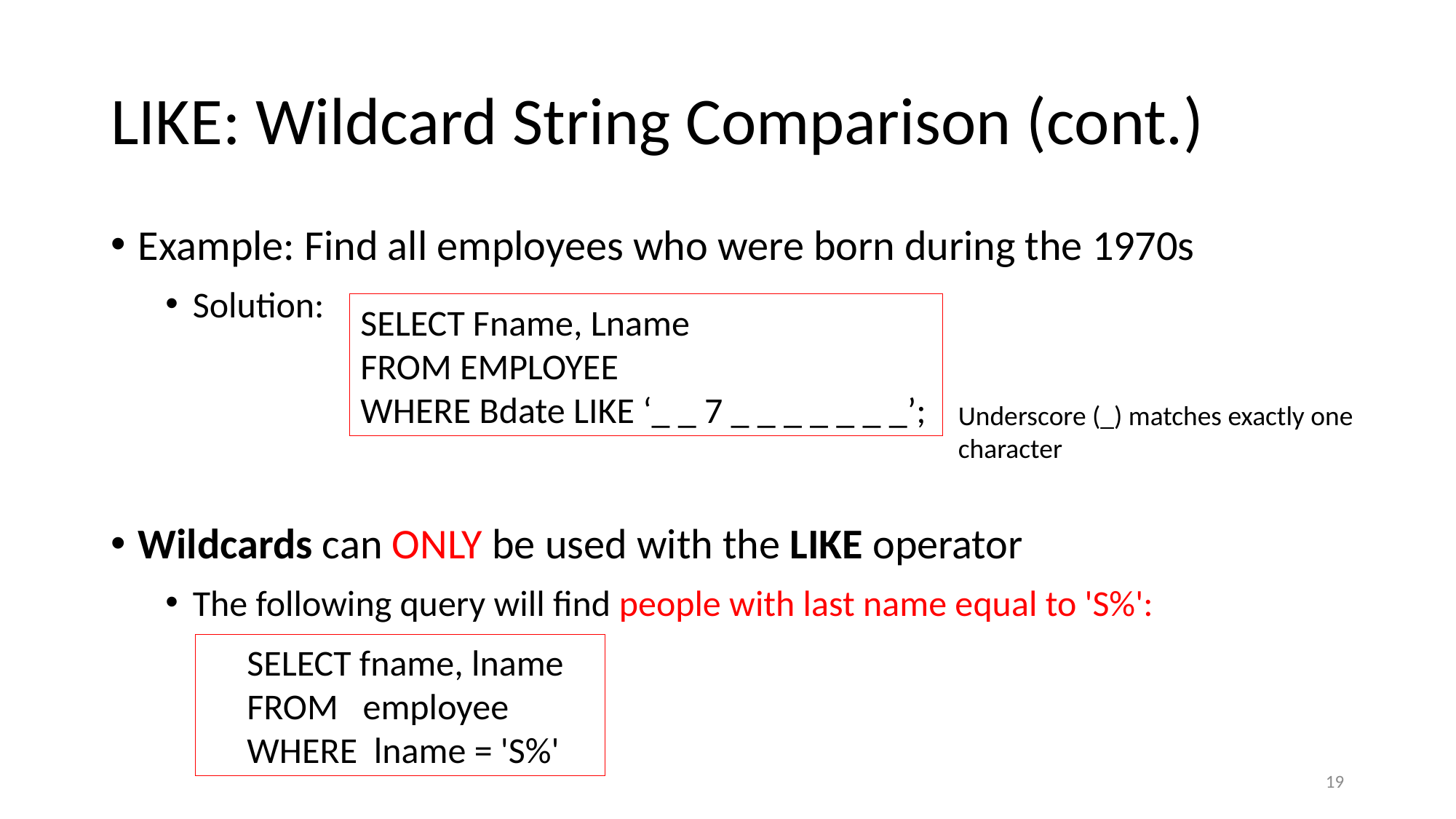

# LIKE: Wildcard String Comparison (cont.)
Example: Find all employees who were born during the 1970s
Solution:

Wildcards can ONLY be used with the LIKE operator
The following query will find people with last name equal to 'S%':
SELECT Fname, Lname
FROM EMPLOYEE
WHERE Bdate LIKE ‘_ _ 7 _ _ _ _ _ _ _’;
Underscore (_) matches exactly one character
     SELECT fname, lname
     FROM   employee
     WHERE  lname = 'S%'
19